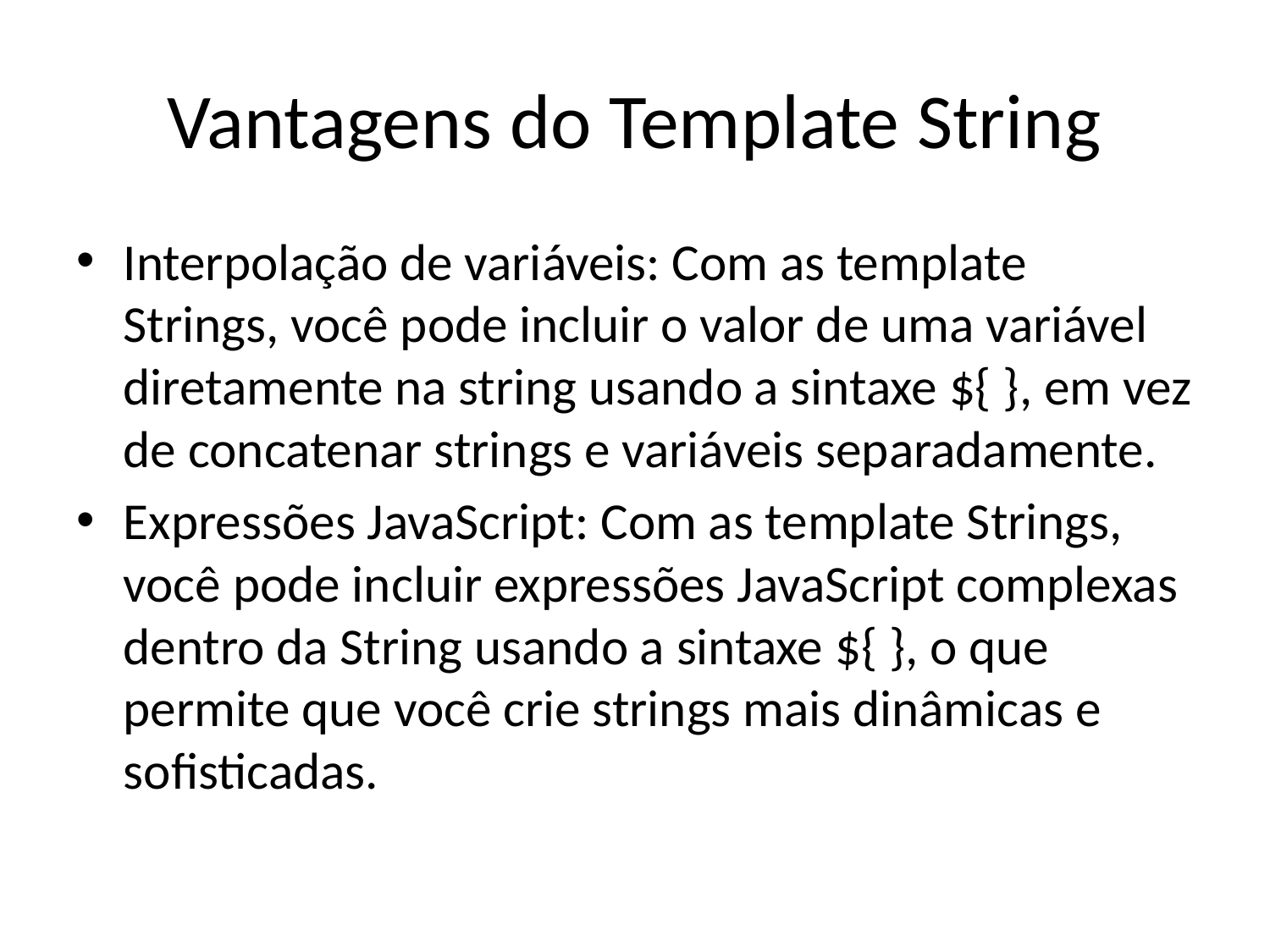

# Vantagens do Template String
Interpolação de variáveis: Com as template Strings, você pode incluir o valor de uma variável diretamente na string usando a sintaxe ${ }, em vez de concatenar strings e variáveis separadamente.
Expressões JavaScript: Com as template Strings, você pode incluir expressões JavaScript complexas dentro da String usando a sintaxe ${ }, o que permite que você crie strings mais dinâmicas e sofisticadas.